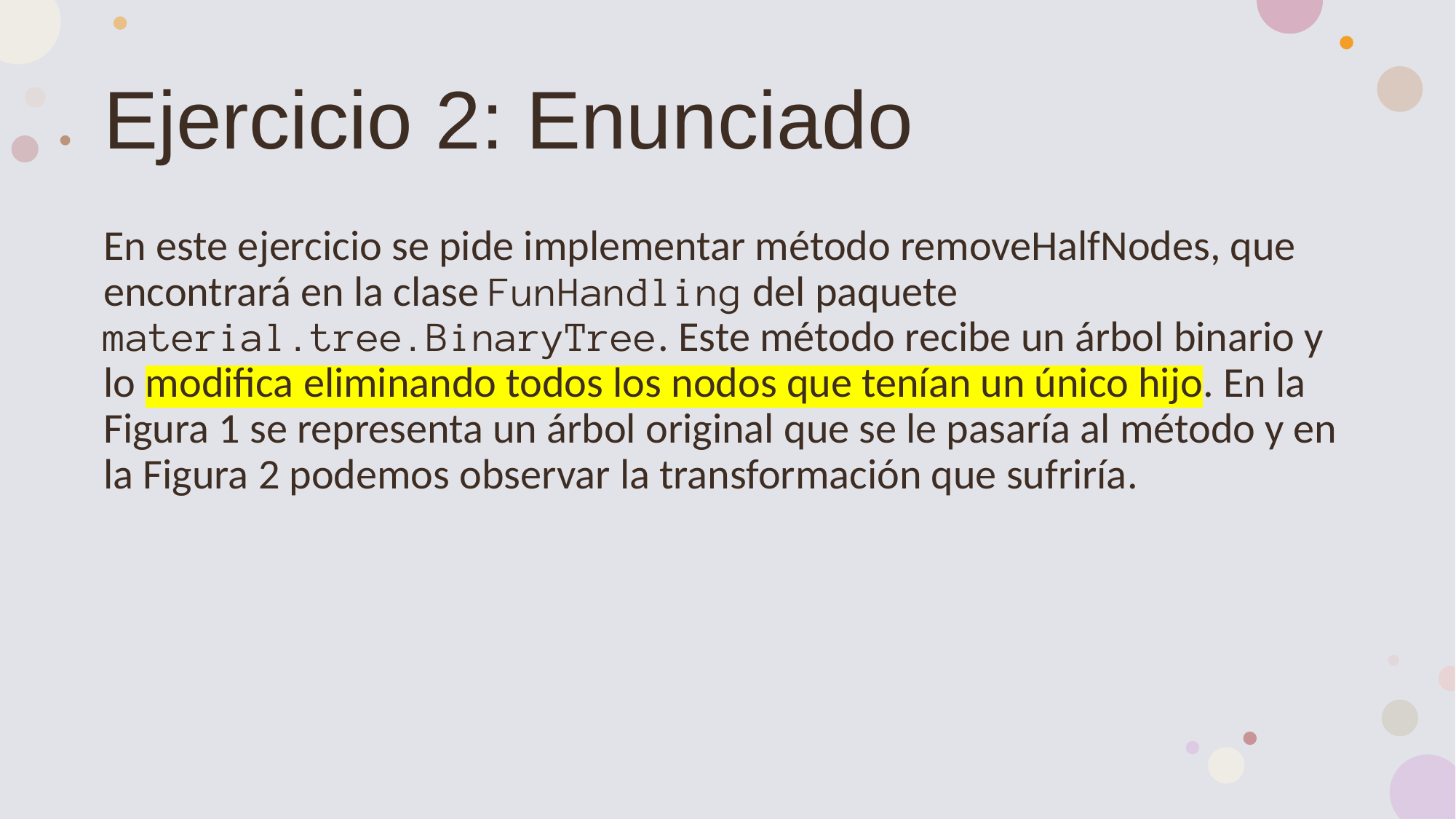

# Ejercicio 2: Enunciado
En este ejercicio se pide implementar método removeHalfNodes, que encontrará en la clase FunHandling del paquete material.tree.BinaryTree. Este método recibe un árbol binario y lo modifica eliminando todos los nodos que tenían un único hijo. En la Figura 1 se representa un árbol original que se le pasaría al método y en la Figura 2 podemos observar la transformación que sufriría.